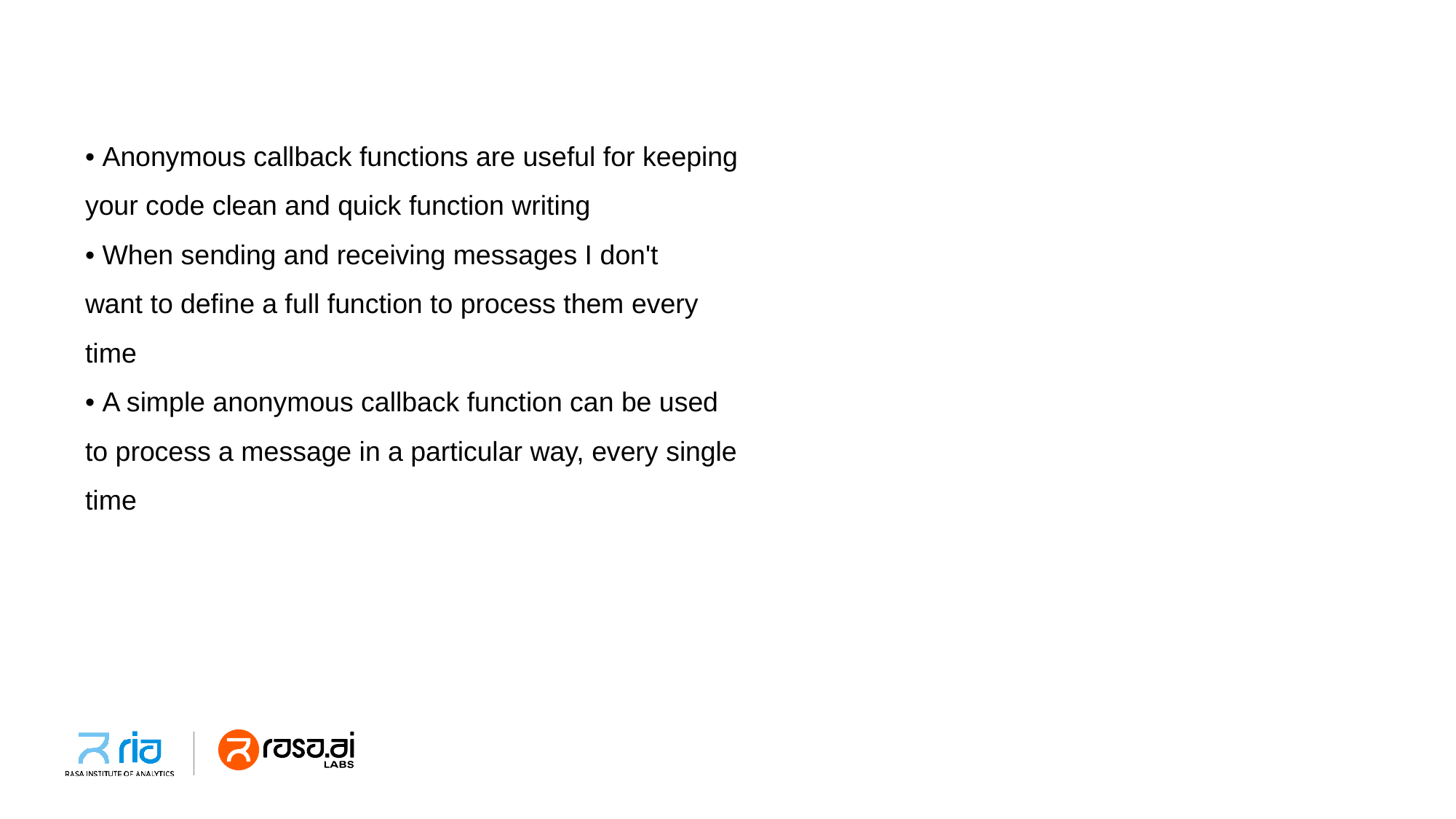

• Anonymous callback functions are useful for keeping
your code clean and quick function writing
• When sending and receiving messages I don't
want to define a full function to process them every
time
• A simple anonymous callback function can be used
to process a message in a particular way, every single
time